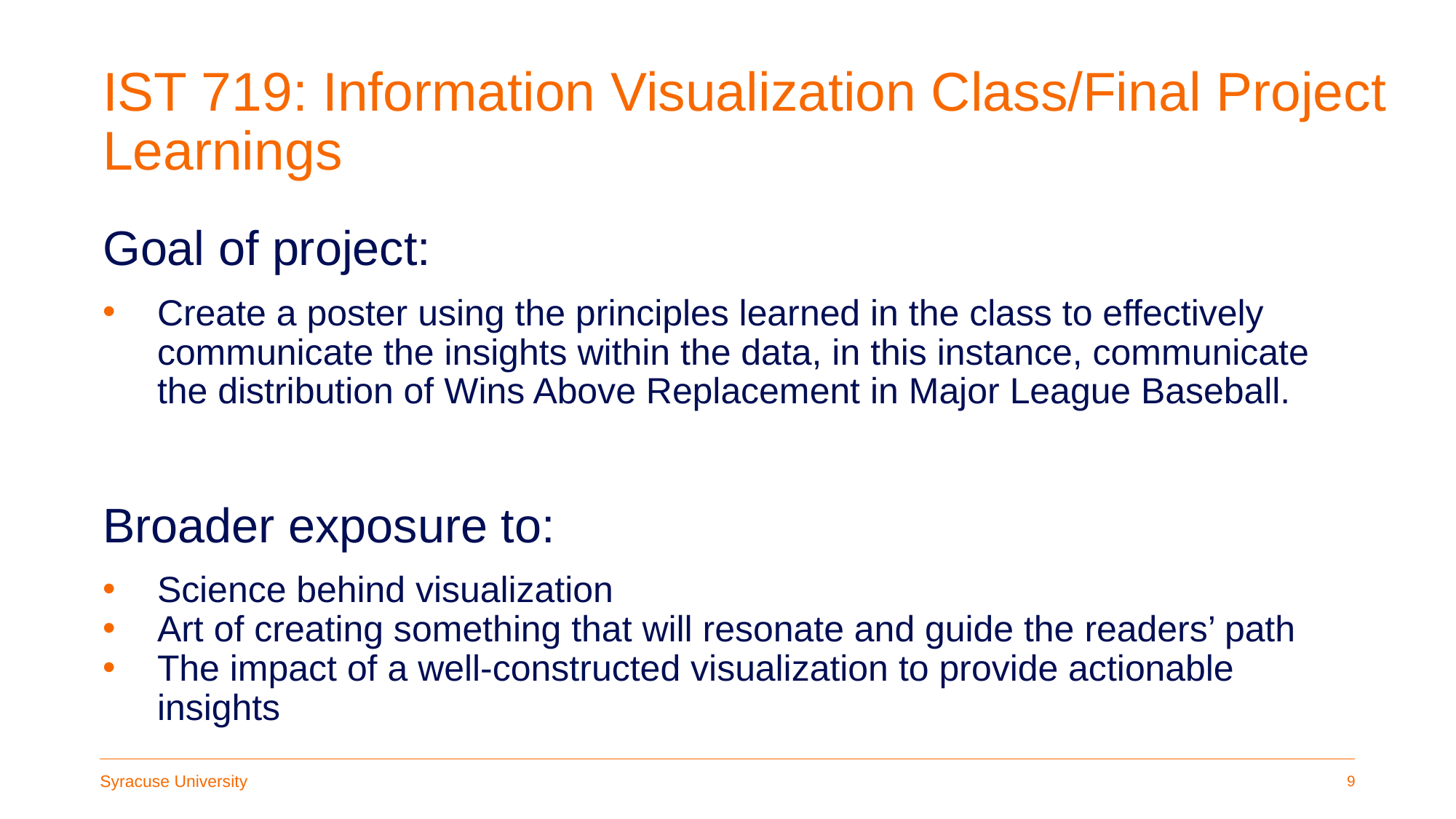

# IST 719: Information Visualization Class/Final Project Learnings
Goal of project:
Create a poster using the principles learned in the class to effectively communicate the insights within the data, in this instance, communicate the distribution of Wins Above Replacement in Major League Baseball.

Broader exposure to:
Science behind visualization
Art of creating something that will resonate and guide the readers’ path
The impact of a well-constructed visualization to provide actionable insights